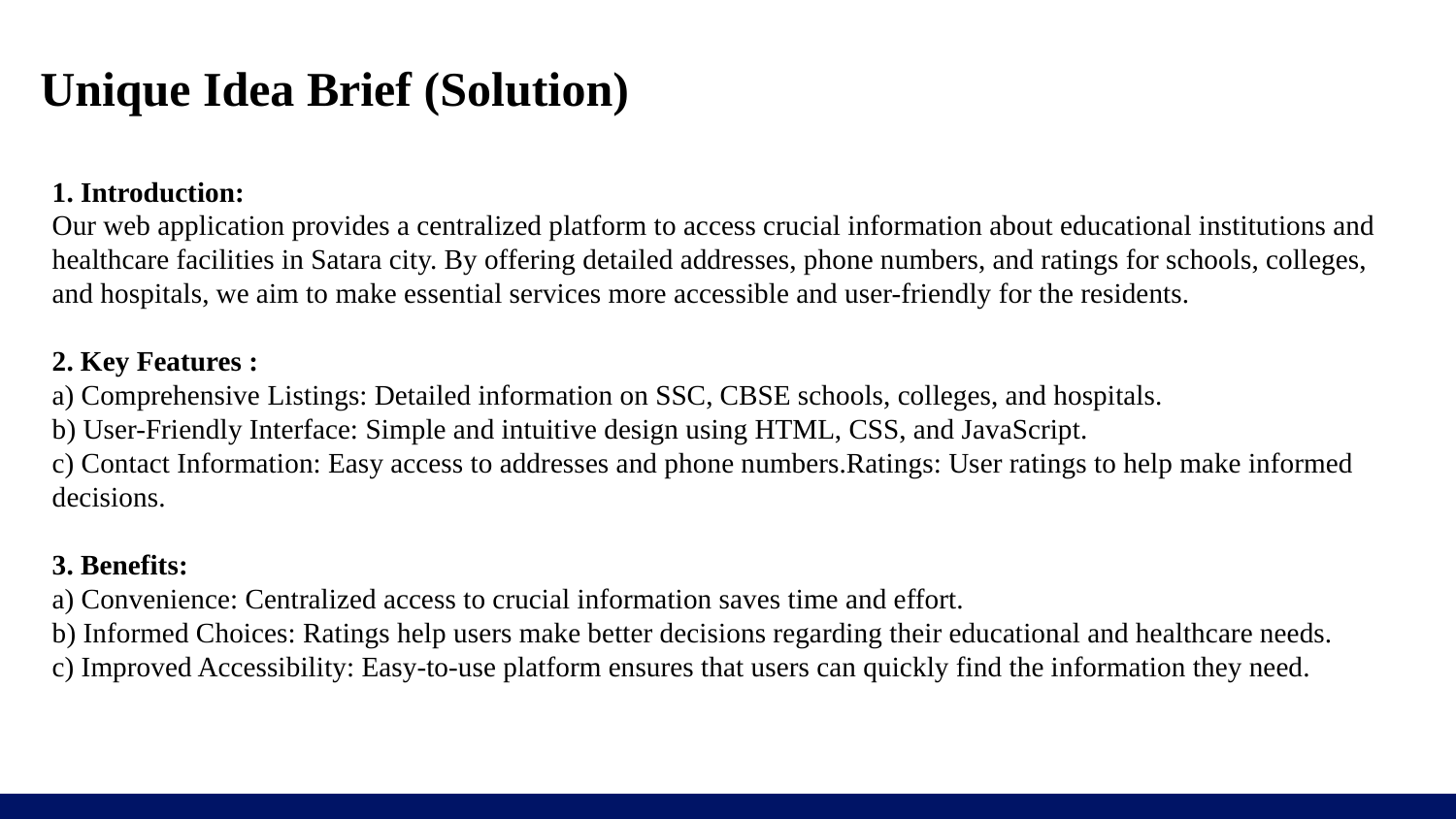

# Unique Idea Brief (Solution)
1. Introduction:
Our web application provides a centralized platform to access crucial information about educational institutions and healthcare facilities in Satara city. By offering detailed addresses, phone numbers, and ratings for schools, colleges, and hospitals, we aim to make essential services more accessible and user-friendly for the residents.

2. Key Features :
a) Comprehensive Listings: Detailed information on SSC, CBSE schools, colleges, and hospitals.
b) User-Friendly Interface: Simple and intuitive design using HTML, CSS, and JavaScript.
c) Contact Information: Easy access to addresses and phone numbers.Ratings: User ratings to help make informed decisions.

3. Benefits:
a) Convenience: Centralized access to crucial information saves time and effort.
b) Informed Choices: Ratings help users make better decisions regarding their educational and healthcare needs.
c) Improved Accessibility: Easy-to-use platform ensures that users can quickly find the information they need.